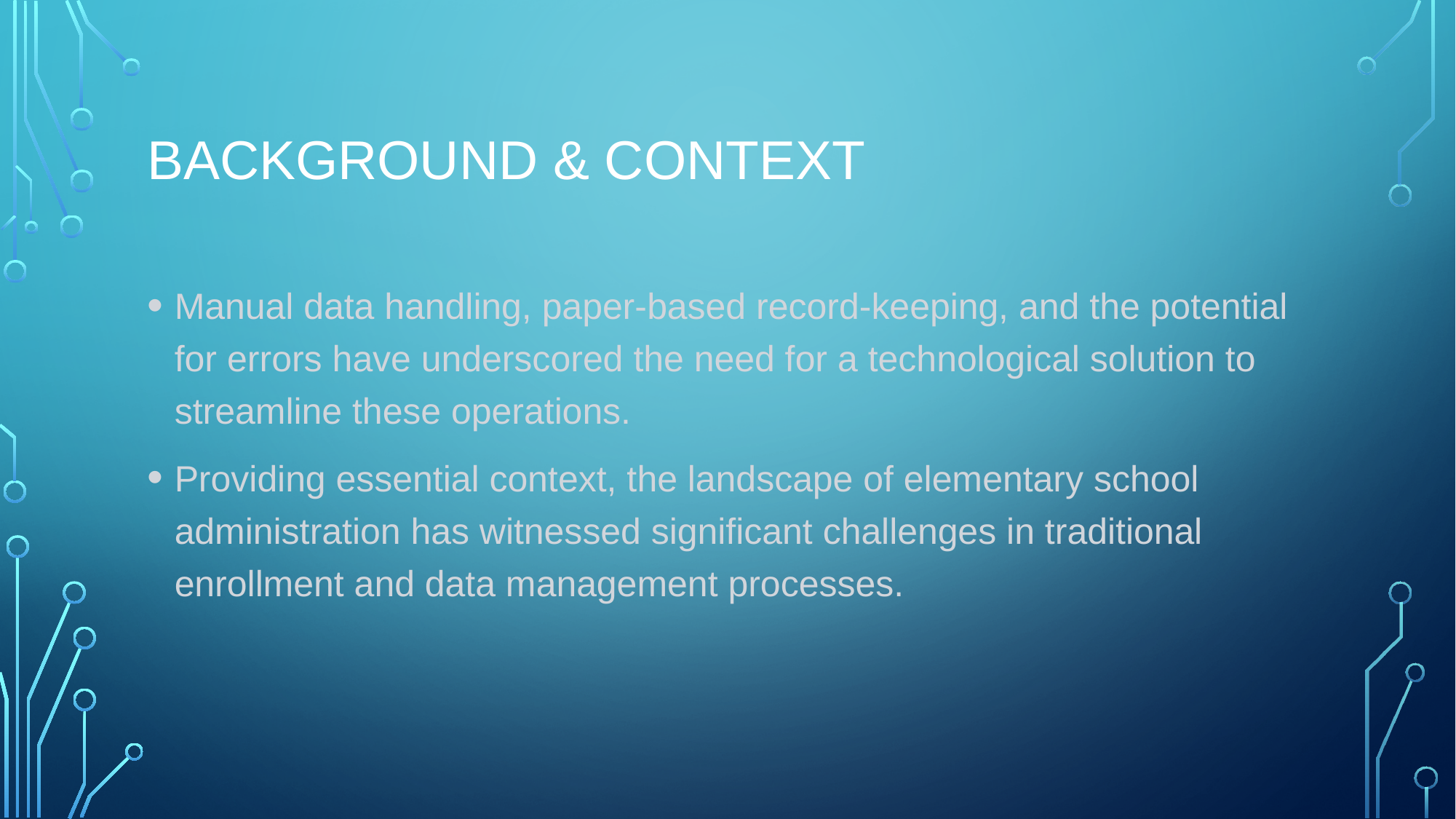

# BACKGROUND & CONTEXT
Manual data handling, paper-based record-keeping, and the potential for errors have underscored the need for a technological solution to streamline these operations.
Providing essential context, the landscape of elementary school administration has witnessed significant challenges in traditional enrollment and data management processes.